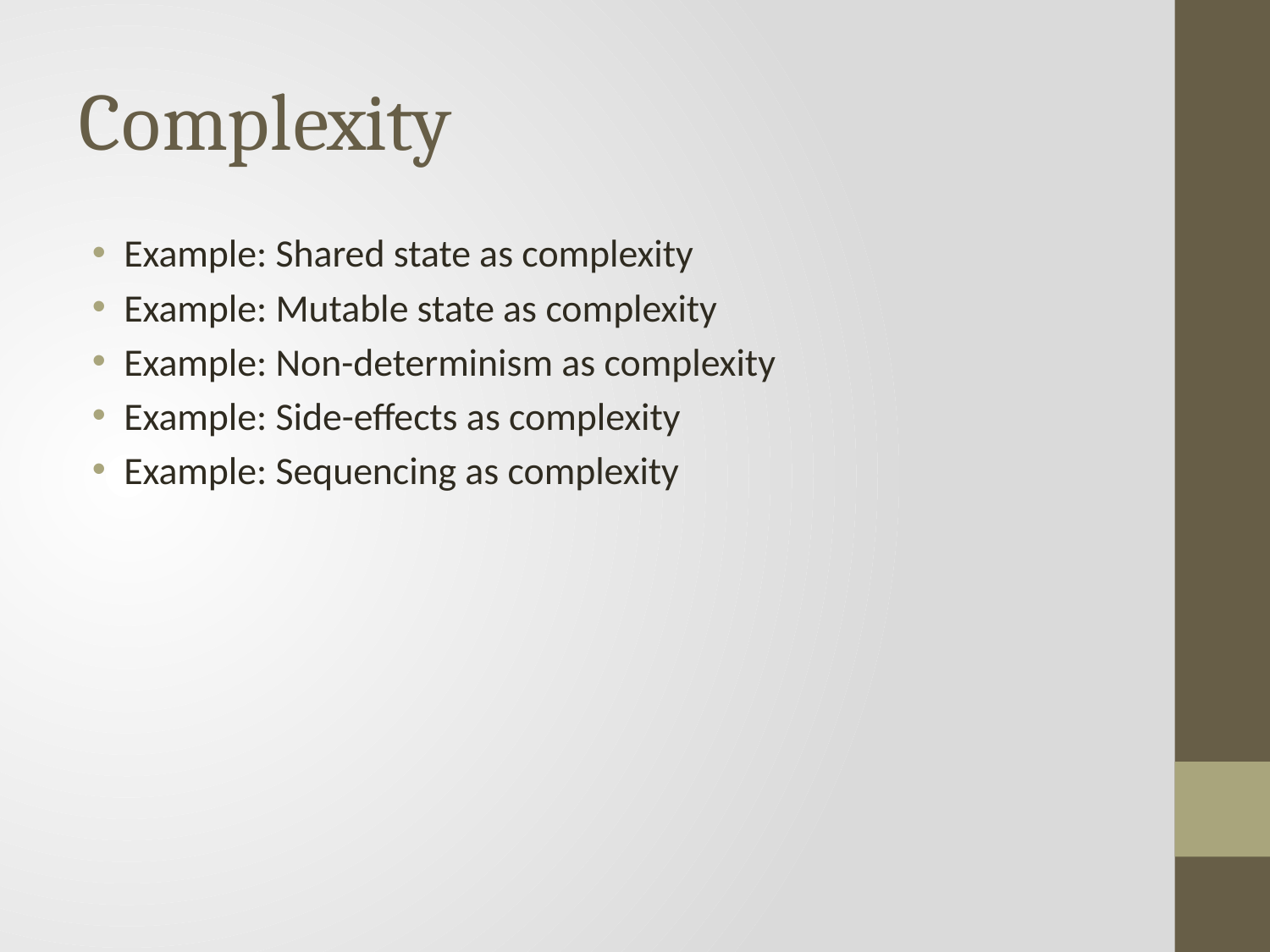

# Complexity
Example: Shared state as complexity
Example: Mutable state as complexity
Example: Non-determinism as complexity
Example: Side-effects as complexity
Example: Sequencing as complexity